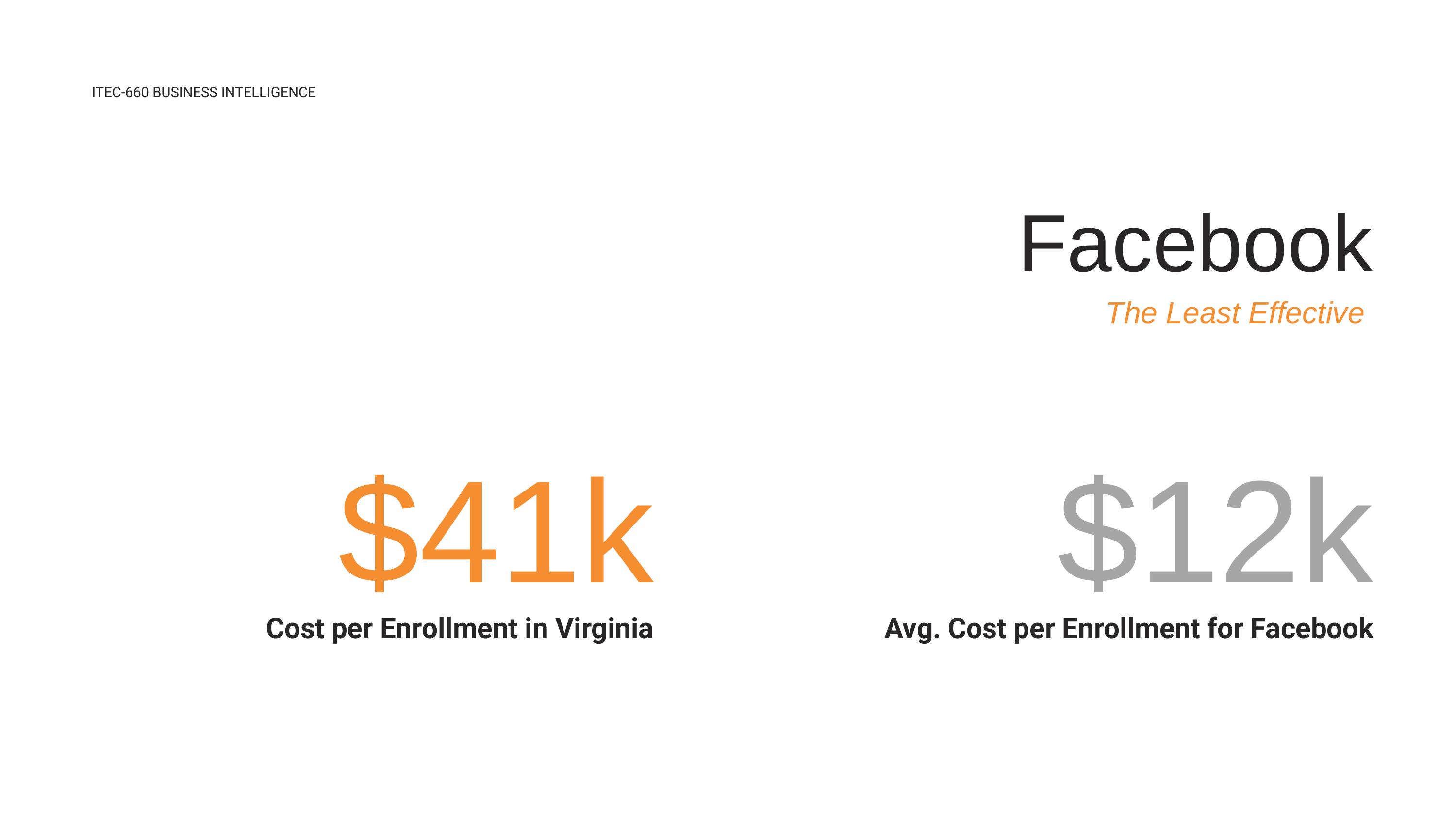

ITEC-660 BUSINESS INTELLIGENCE
Facebook
The Least Effective
$41k
$12k
Cost per Enrollment in Virginia
Avg. Cost per Enrollment for Facebook